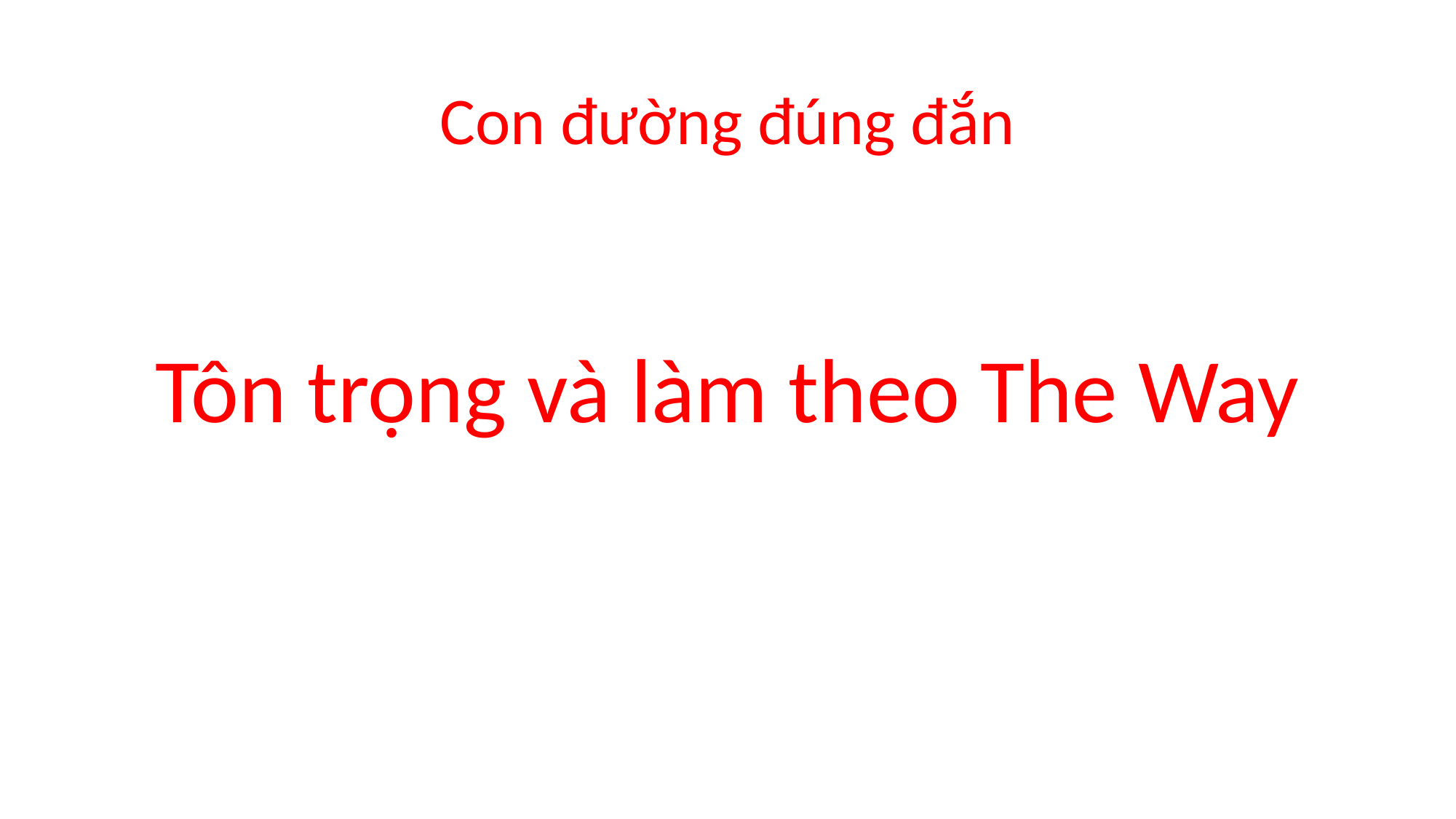

# Con đường đúng đắn
Tôn trọng và làm theo The Way